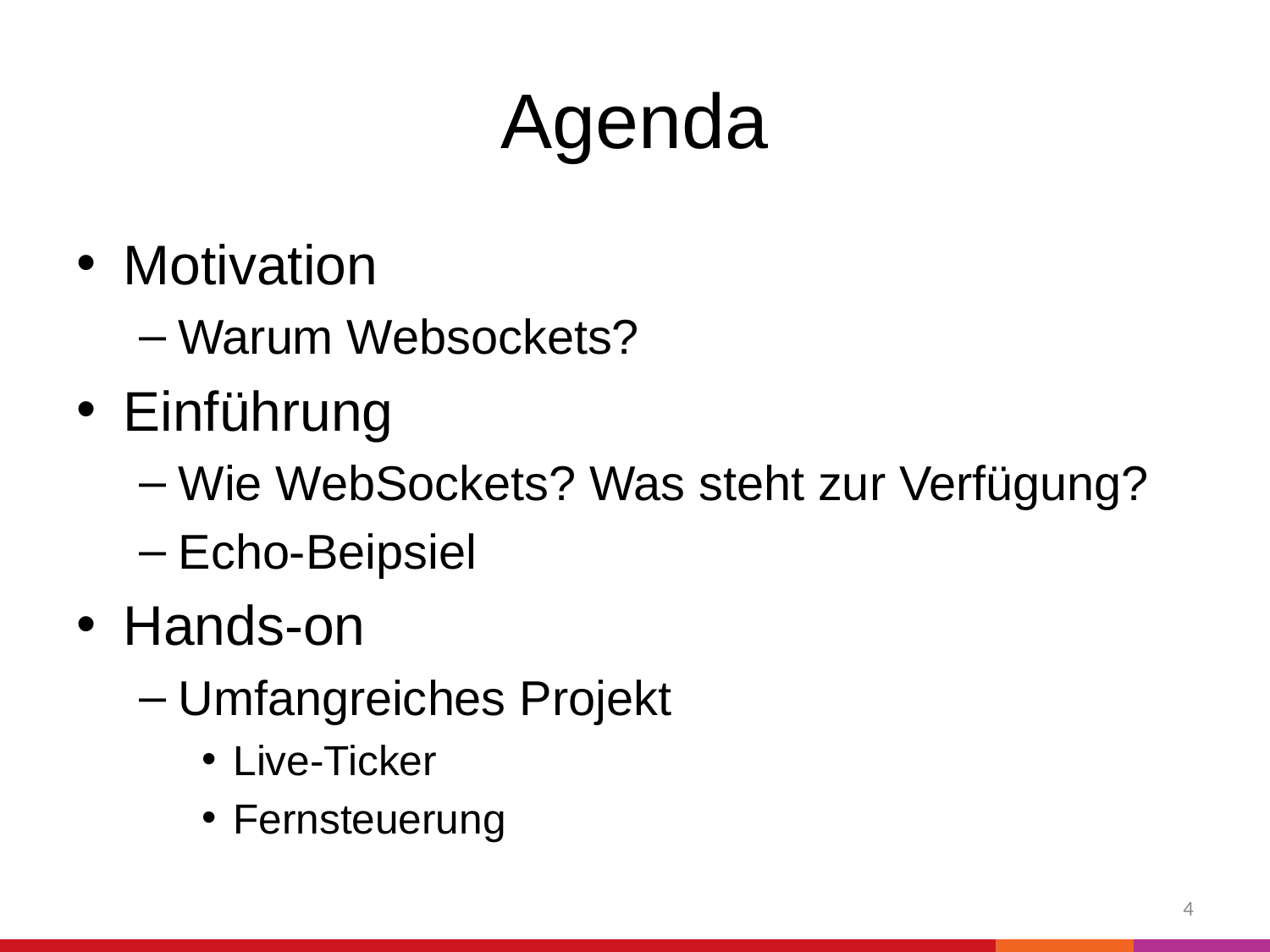

# Agenda
Motivation
Warum Websockets?
Einführung
Wie WebSockets? Was steht zur Verfügung?
Echo-Beipsiel
Hands-on
Umfangreiches Projekt
Live-Ticker
Fernsteuerung

4